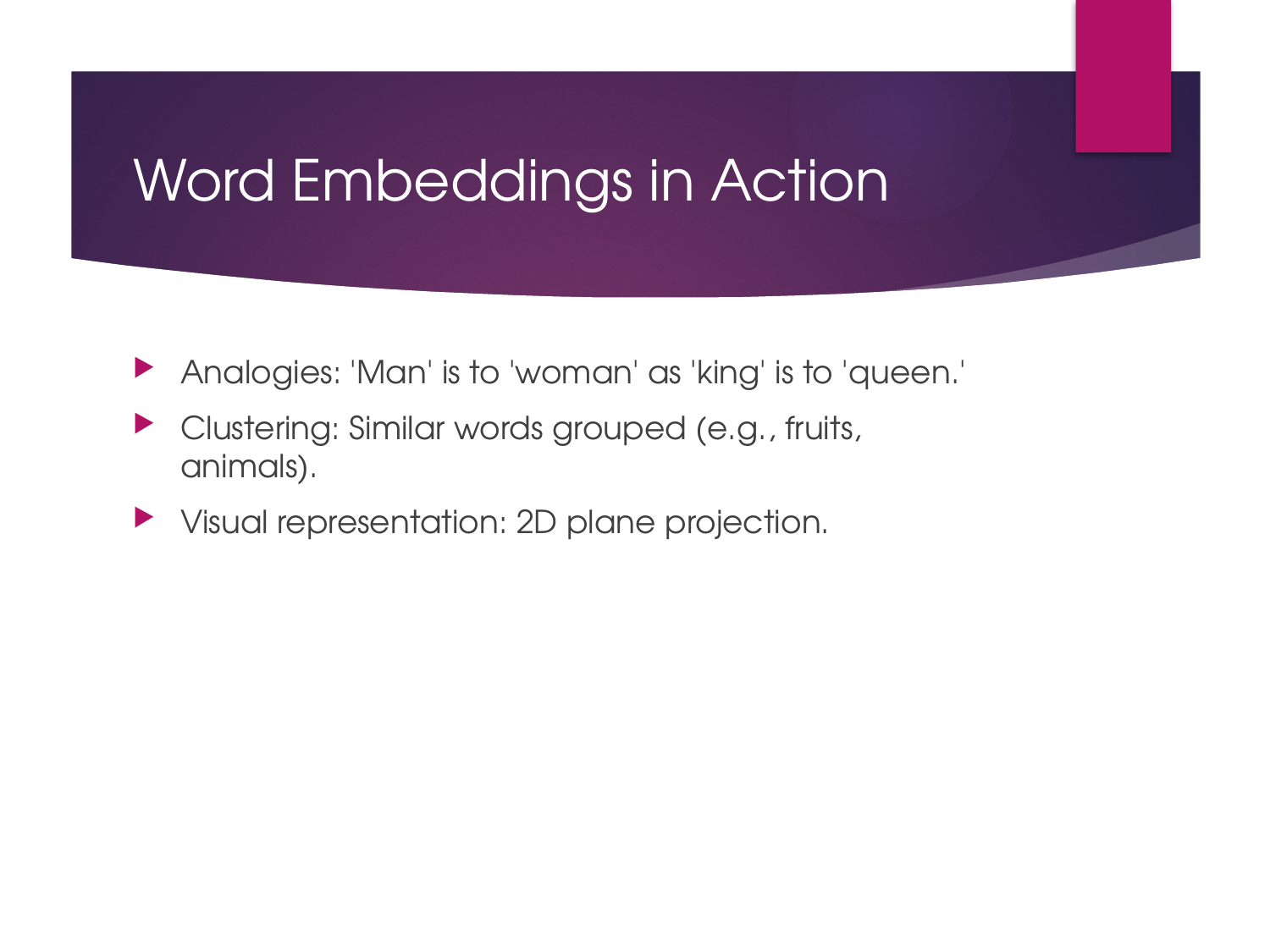

# Word Embeddings in Action
Analogies: 'Man' is to 'woman' as 'king' is to 'queen.'
Clustering: Similar words grouped (e.g., fruits, animals).
Visual representation: 2D plane projection.